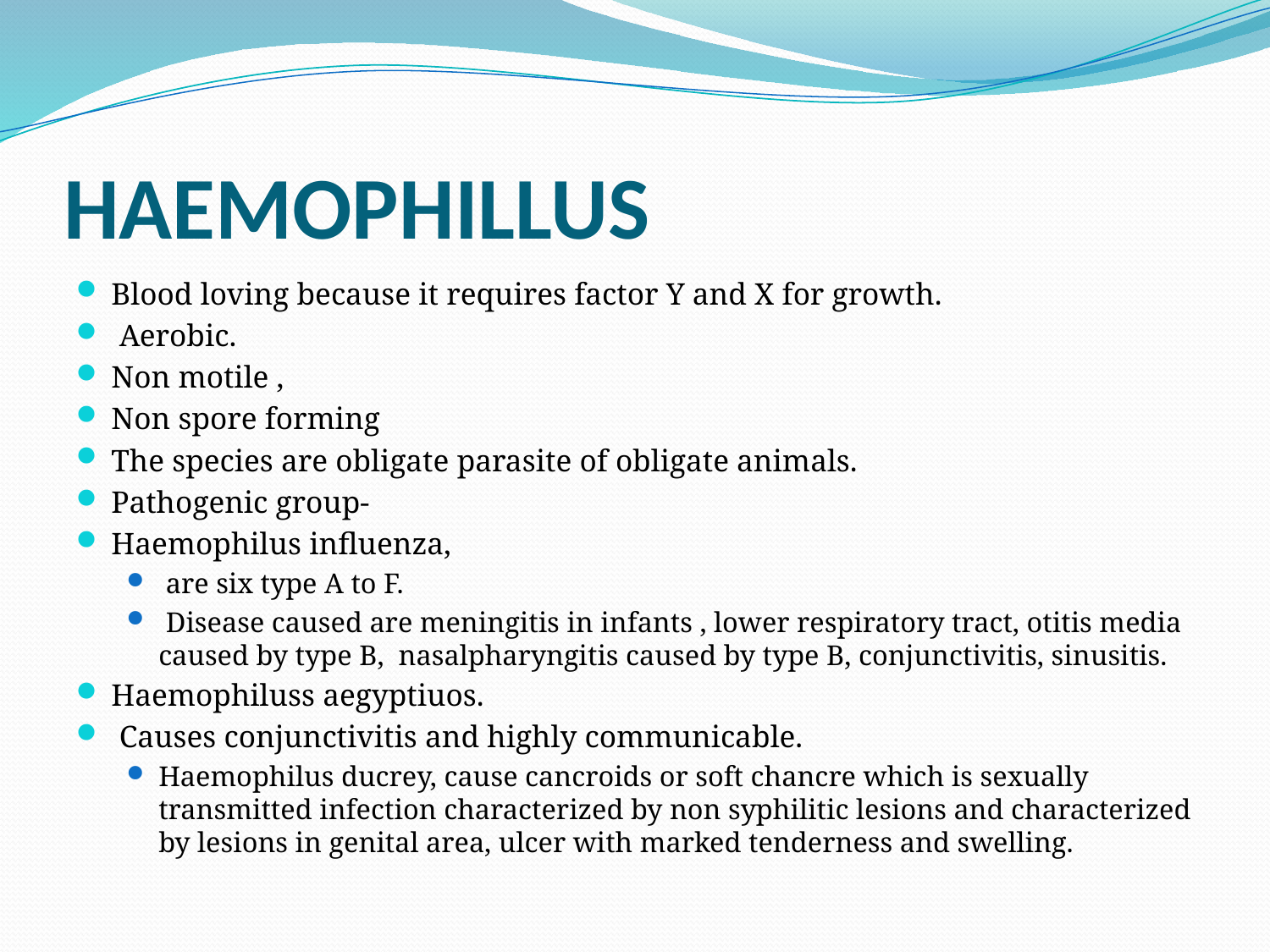

# HAEMOPHILLUS
Blood loving because it requires factor Y and X for growth.
 Aerobic.
Non motile ,
Non spore forming
The species are obligate parasite of obligate animals.
Pathogenic group-
Haemophilus influenza,
 are six type A to F.
 Disease caused are meningitis in infants , lower respiratory tract, otitis media caused by type B,  nasalpharyngitis caused by type B, conjunctivitis, sinusitis.
Haemophiluss aegyptiuos.
 Causes conjunctivitis and highly communicable.
Haemophilus ducrey, cause cancroids or soft chancre which is sexually transmitted infection characterized by non syphilitic lesions and characterized by lesions in genital area, ulcer with marked tenderness and swelling.